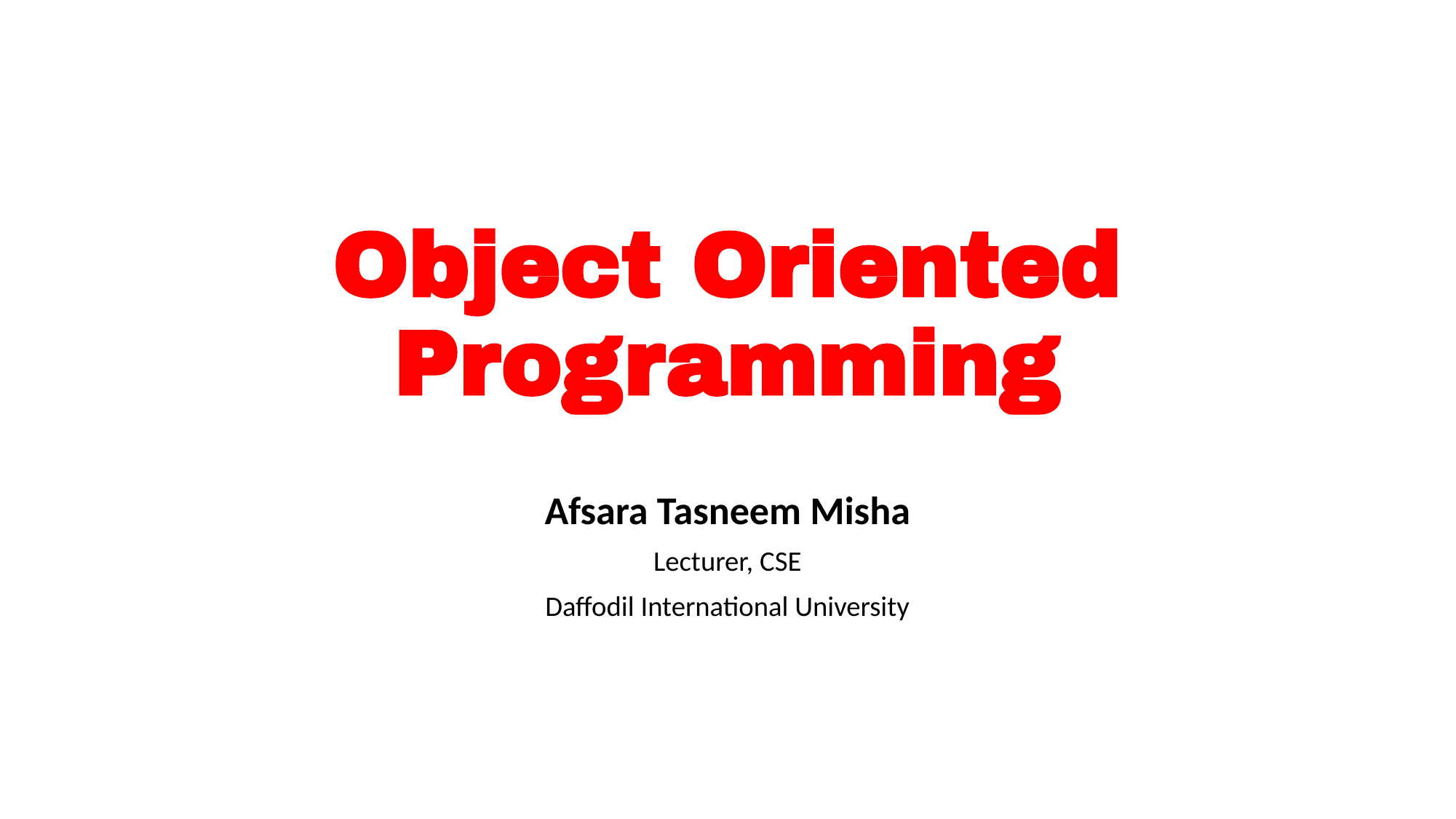

# Object Oriented Programming

Afsara Tasneem Misha
Lecturer, CSE
Daffodil International University